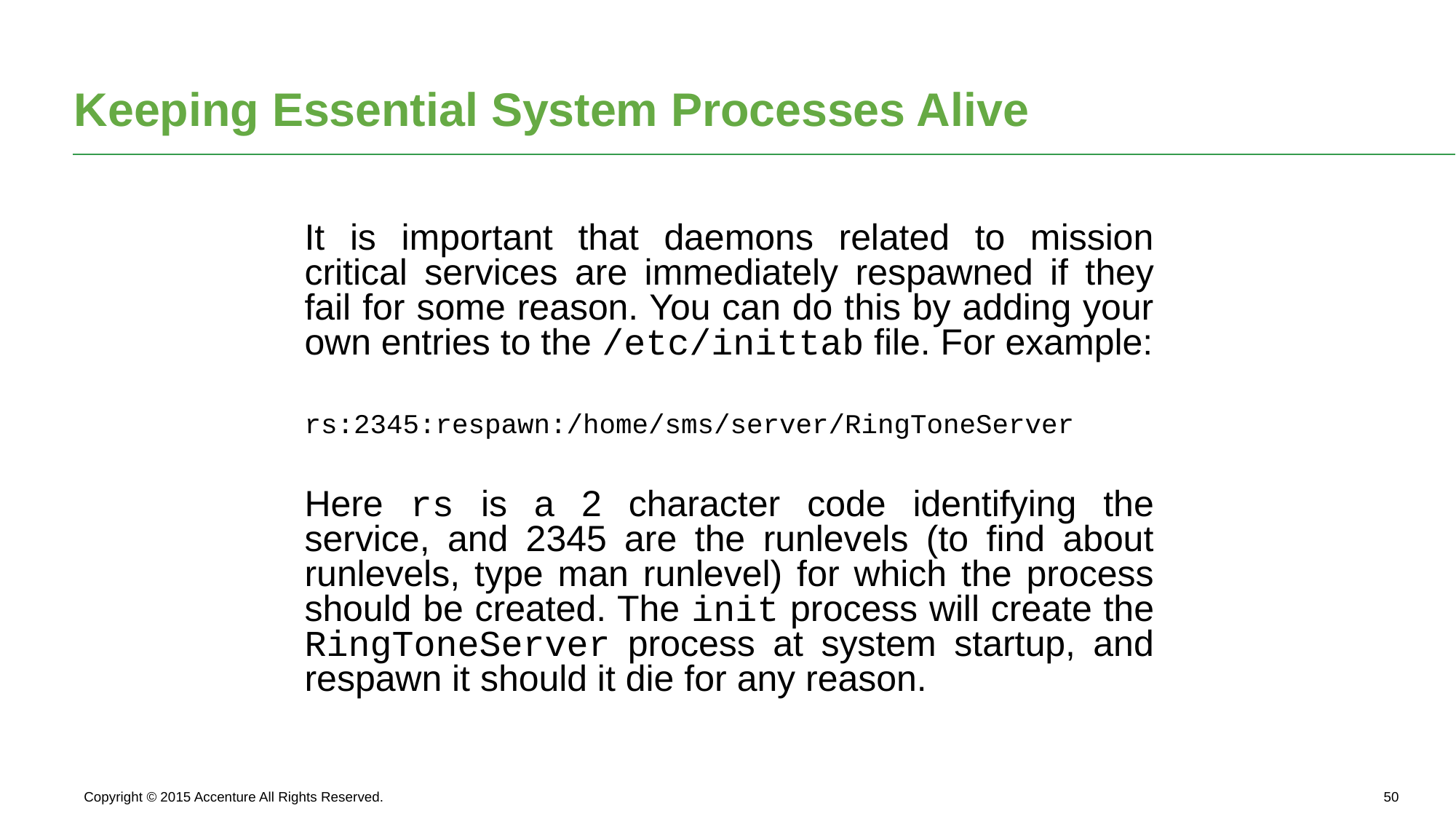

# Keeping Essential System Processes Alive
It is important that daemons related to mission critical services are immediately respawned if they fail for some reason. You can do this by adding your own entries to the /etc/inittab file. For example:
rs:2345:respawn:/home/sms/server/RingToneServer
Here rs is a 2 character code identifying the service, and 2345 are the runlevels (to find about runlevels, type man runlevel) for which the process should be created. The init process will create the RingToneServer process at system startup, and respawn it should it die for any reason.
Copyright © 2015 Accenture All Rights Reserved.
50